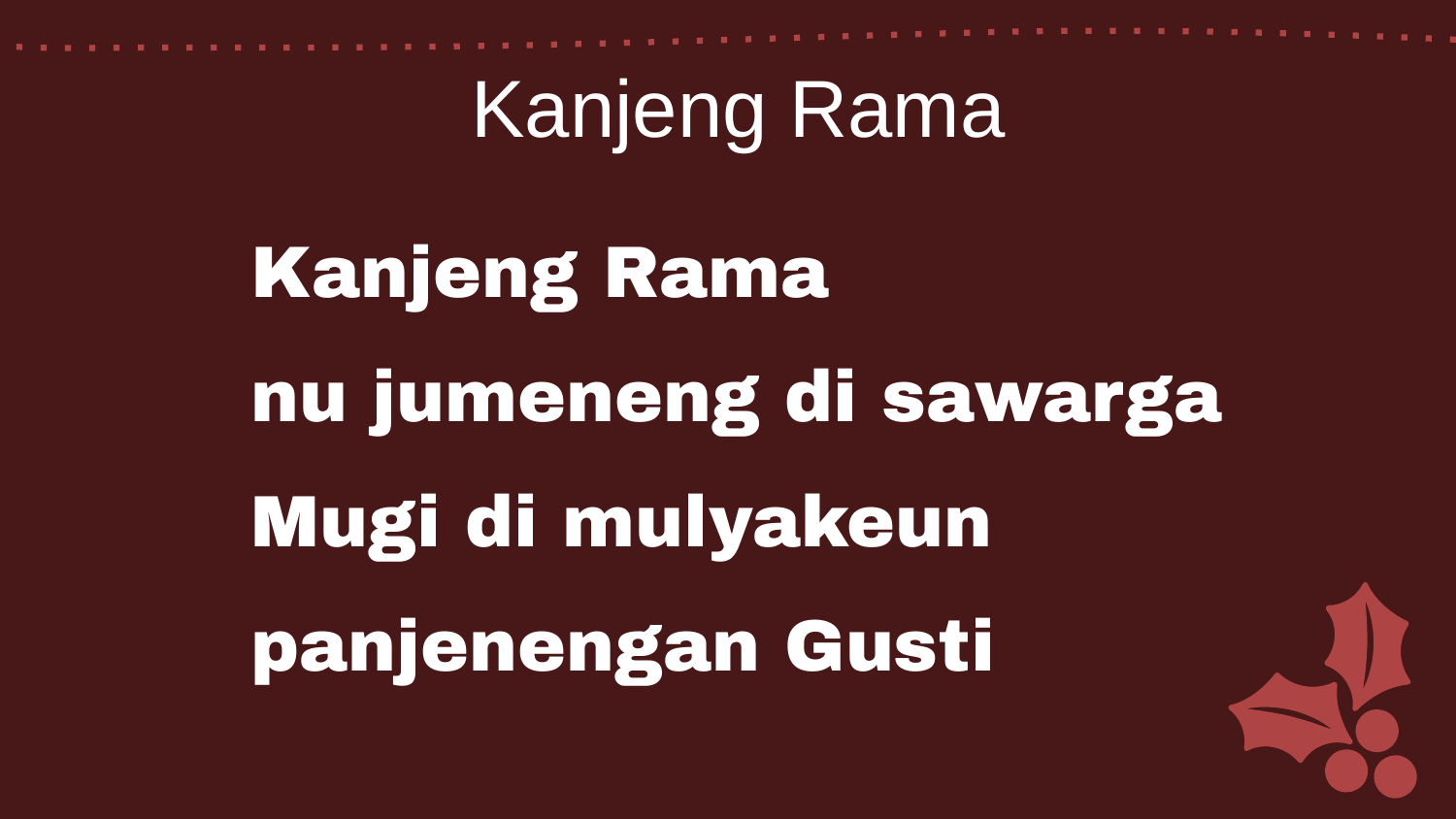

Kanjeng Rama
Kanjeng Rama
nu jumeneng di sawarga
Mugi di mulyakeun
panjenengan Gusti